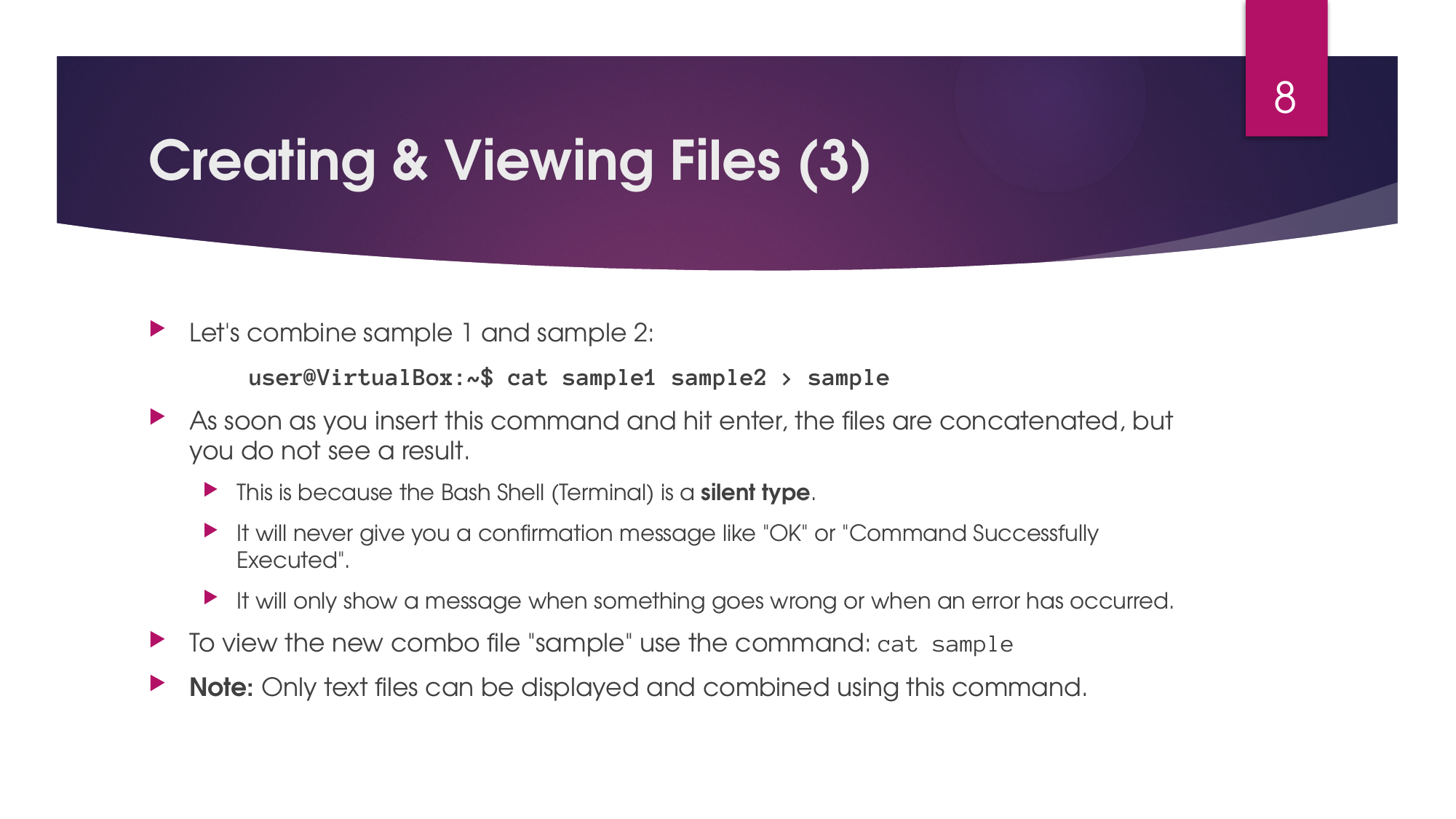

8
# Creating & Viewing Files (3)
Let's combine sample 1 and sample 2:
	user@VirtualBox:~$ cat sample1 sample2 > sample
As soon as you insert this command and hit enter, the files are concatenated, but you do not see a result.
This is because the Bash Shell (Terminal) is a silent type.
It will never give you a confirmation message like "OK" or "Command Successfully Executed".
It will only show a message when something goes wrong or when an error has occurred.
To view the new combo file "sample" use the command: cat sample
Note: Only text files can be displayed and combined using this command.